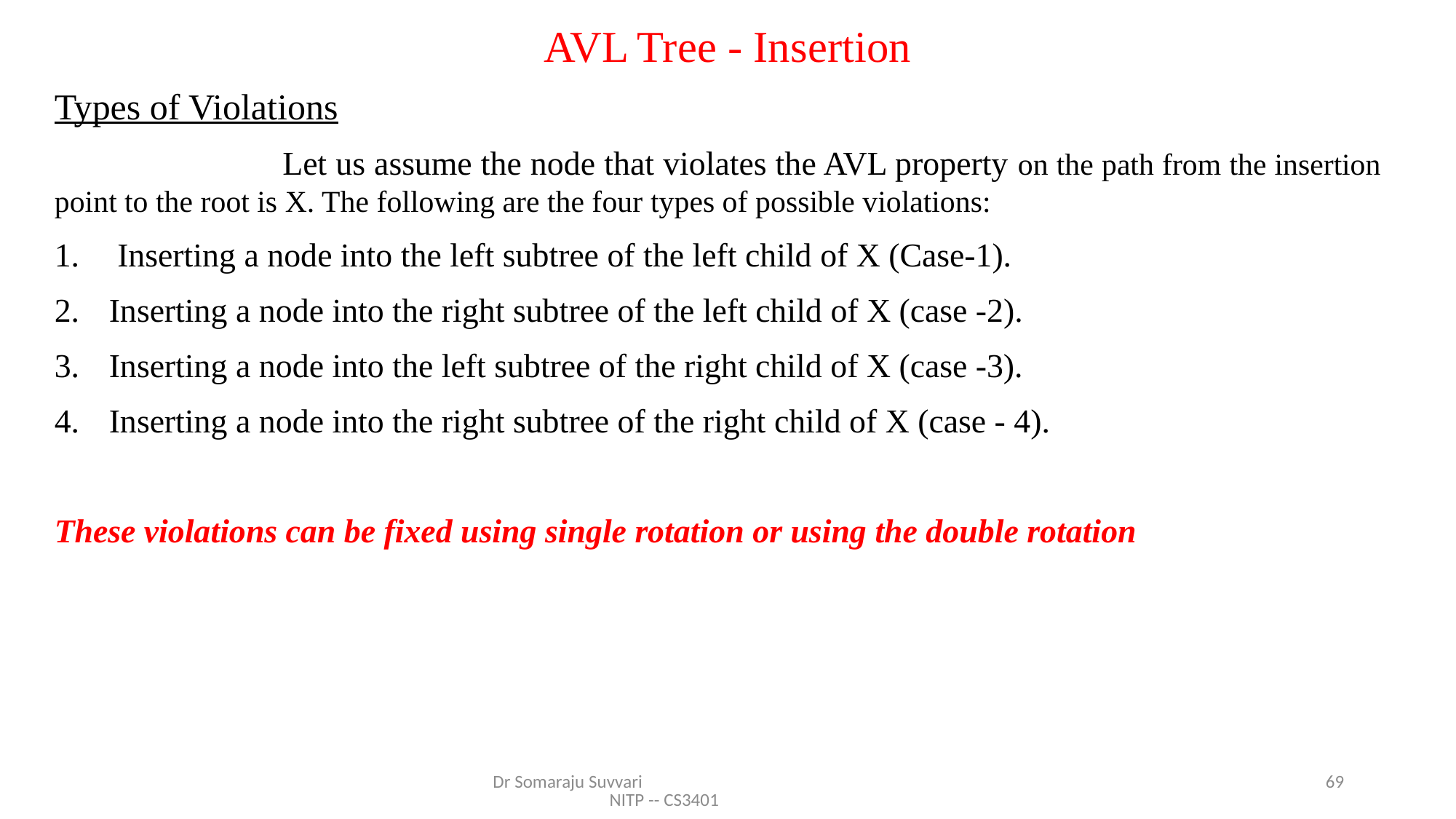

# AVL Tree - Insertion
Types of Violations
  		 Let us assume the node that violates the AVL property on the path from the insertion point to the root is X. The following are the four types of possible violations:
 Inserting a node into the left subtree of the left child of X (Case-1).
Inserting a node into the right subtree of the left child of X (case -2).
Inserting a node into the left subtree of the right child of X (case -3).
Inserting a node into the right subtree of the right child of X (case - 4).

These violations can be fixed using single rotation or using the double rotation

Dr Somaraju Suvvari                                                                                                        NITP -- CS3401
69